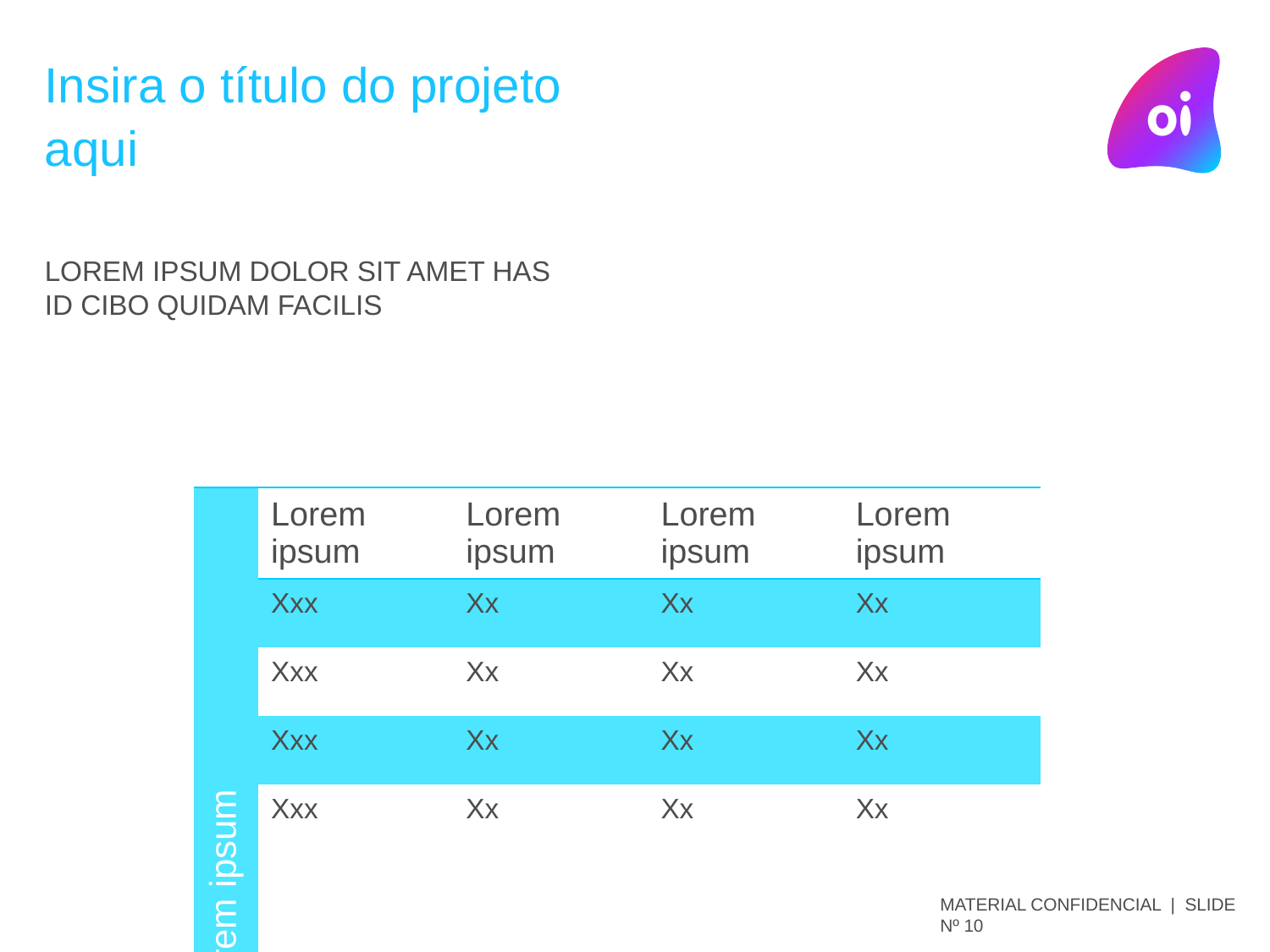

# Insira o título do projeto aqui
Lorem ipsum dolor sit amet has
id cibo quidam facilis
| Lorem ipsum | Lorem ipsum | Lorem ipsum | Lorem ipsum | Lorem ipsum |
| --- | --- | --- | --- | --- |
|  | Xxx | Xx | Xx | Xx |
|  | Xxx | Xx | Xx | Xx |
|  | Xxx | Xx | Xx | Xx |
|  | Xxx | Xx | Xx | Xx |
MATERIAL CONFIDENCIAL  |  SLIDE Nº 10